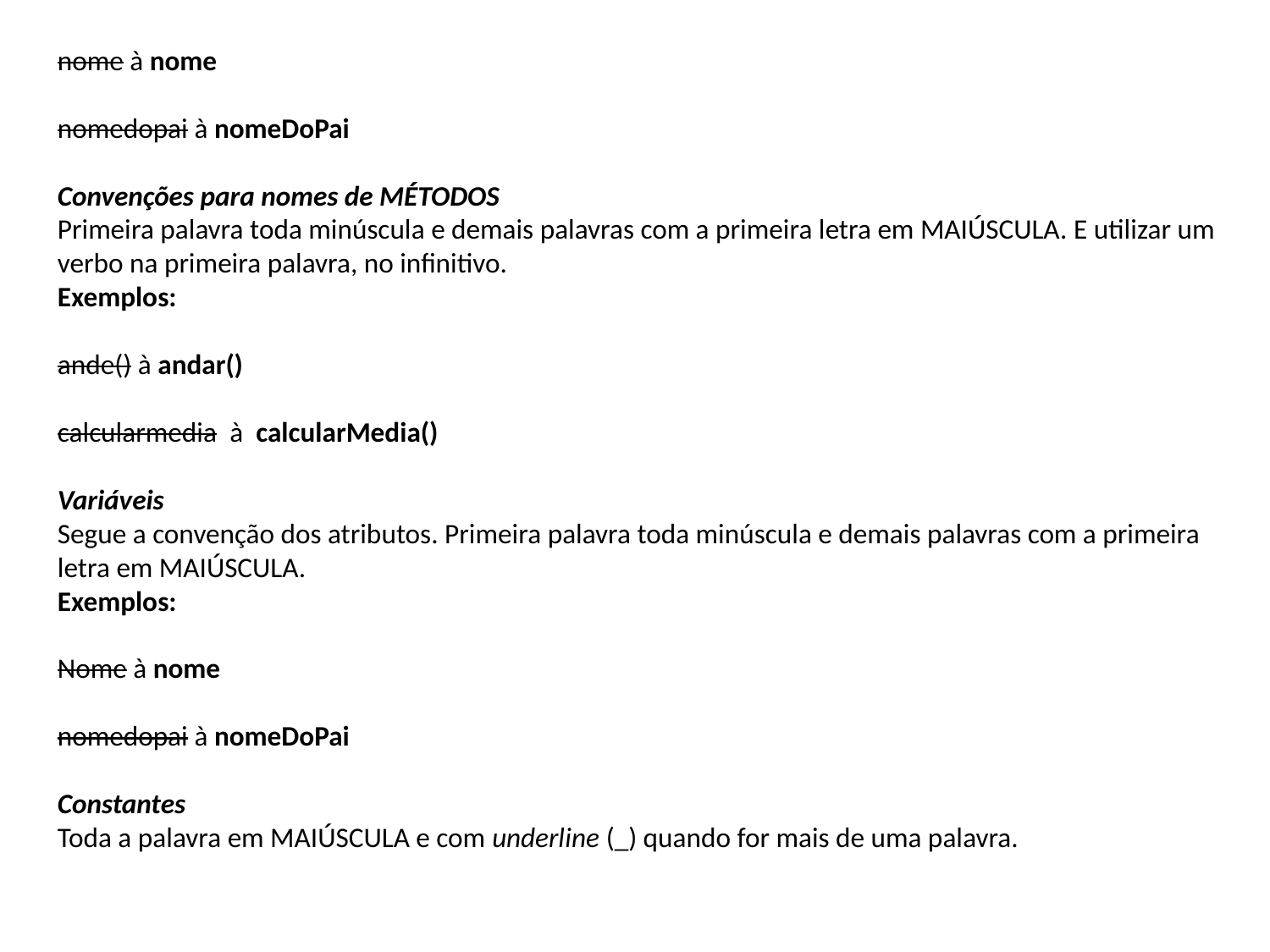

nome à nome

nomedopai à nomeDoPai

Convenções para nomes de MÉTODOS
Primeira palavra toda minúscula e demais palavras com a primeira letra em MAIÚSCULA. E utilizar um verbo na primeira palavra, no infinitivo.
Exemplos:

ande() à andar()

calcularmedia  à  calcularMedia()

Variáveis
Segue a convenção dos atributos. Primeira palavra toda minúscula e demais palavras com a primeira letra em MAIÚSCULA.
Exemplos:

Nome à nome

nomedopai à nomeDoPai

Constantes
Toda a palavra em MAIÚSCULA e com underline (_) quando for mais de uma palavra.